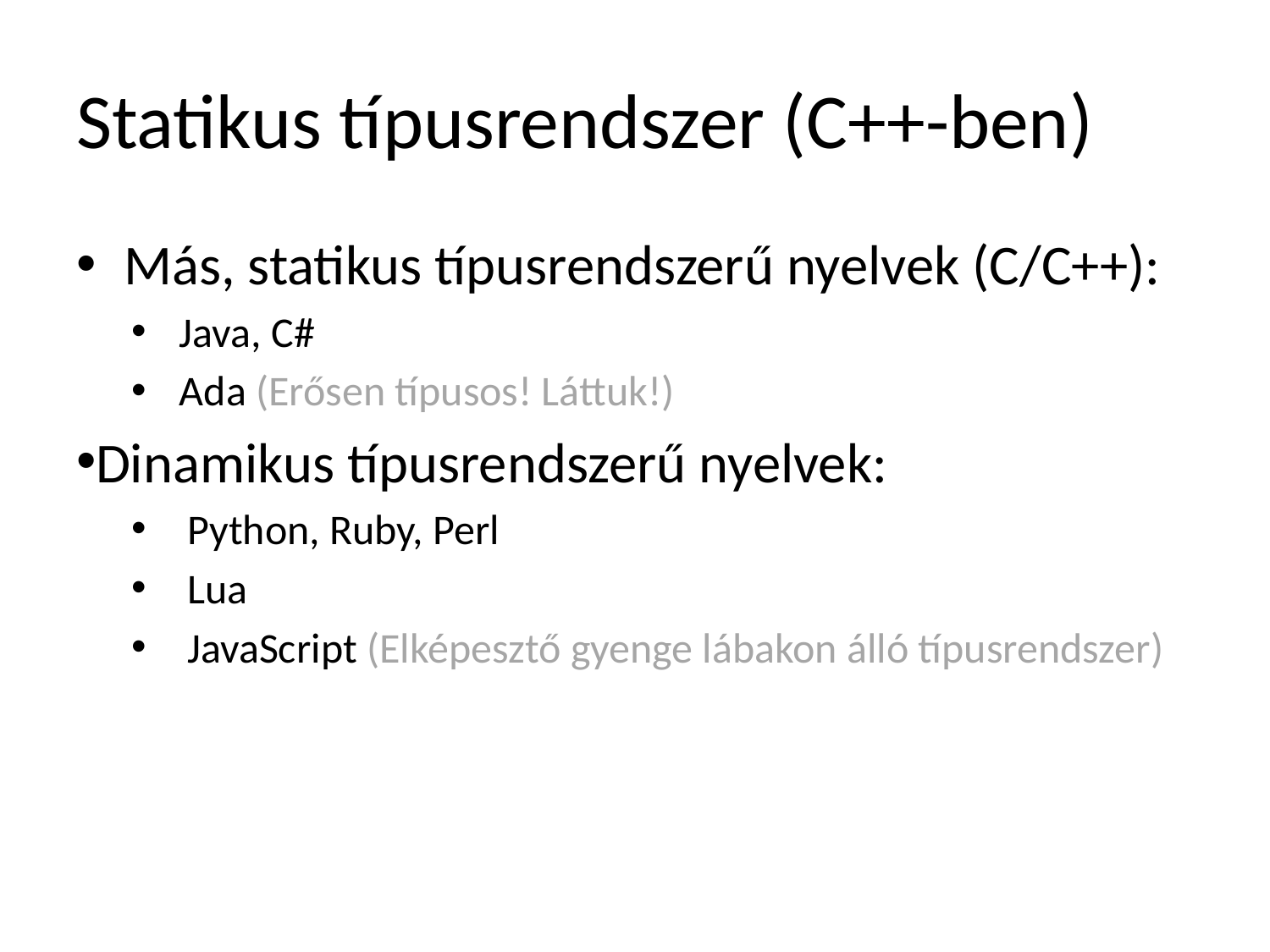

# Statikus típusrendszer (C++-ben)
Más, statikus típusrendszerű nyelvek (C/C++):
Java, C#
Ada (Erősen típusos! Láttuk!)
Dinamikus típusrendszerű nyelvek:
Python, Ruby, Perl
Lua
JavaScript (Elképesztő gyenge lábakon álló típusrendszer)